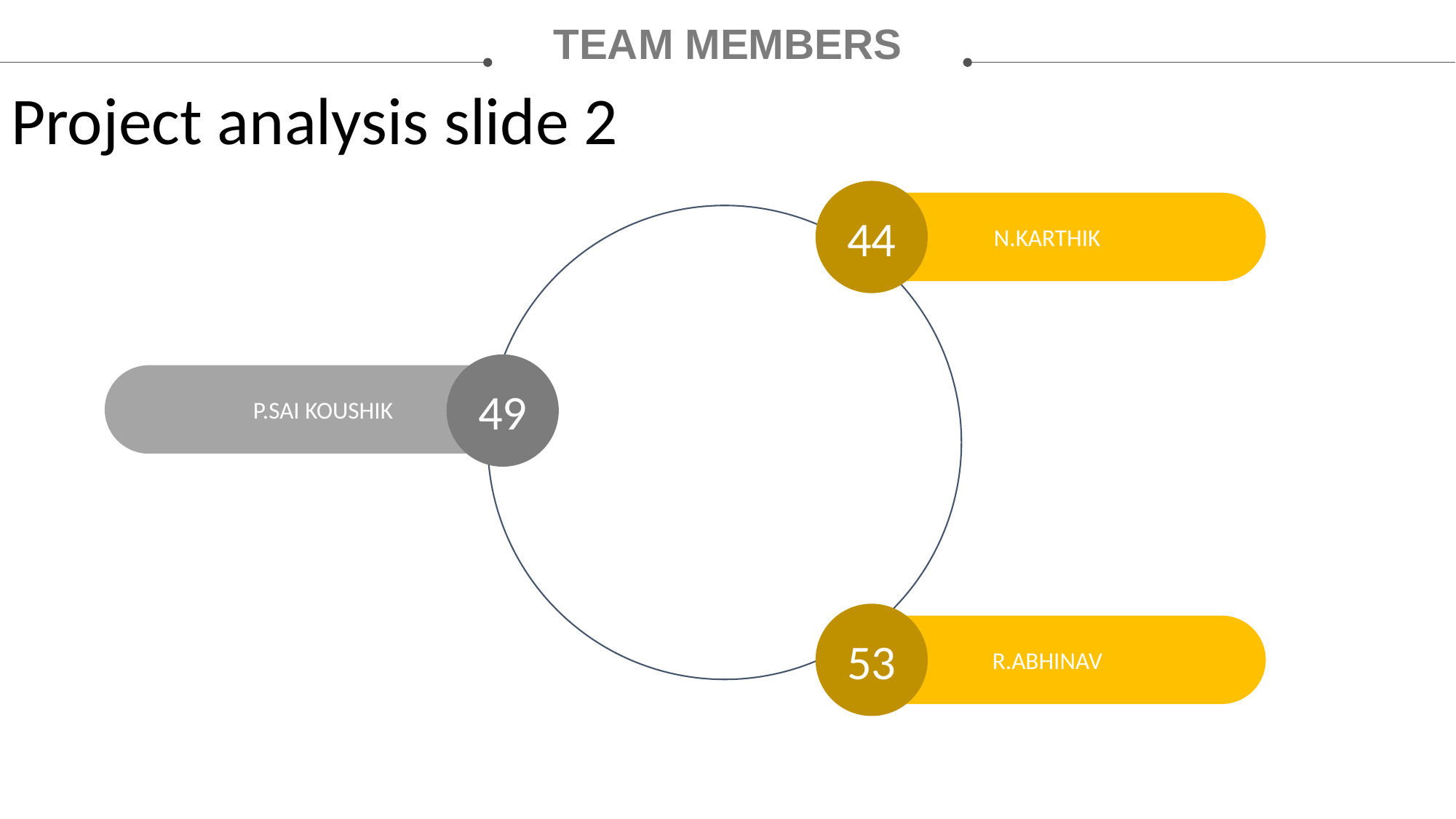

TEAM MEMBERS
Project analysis slide 2
44
N.KARTHIK

49
P.SAI KOUSHIK
53
R.ABHINAV